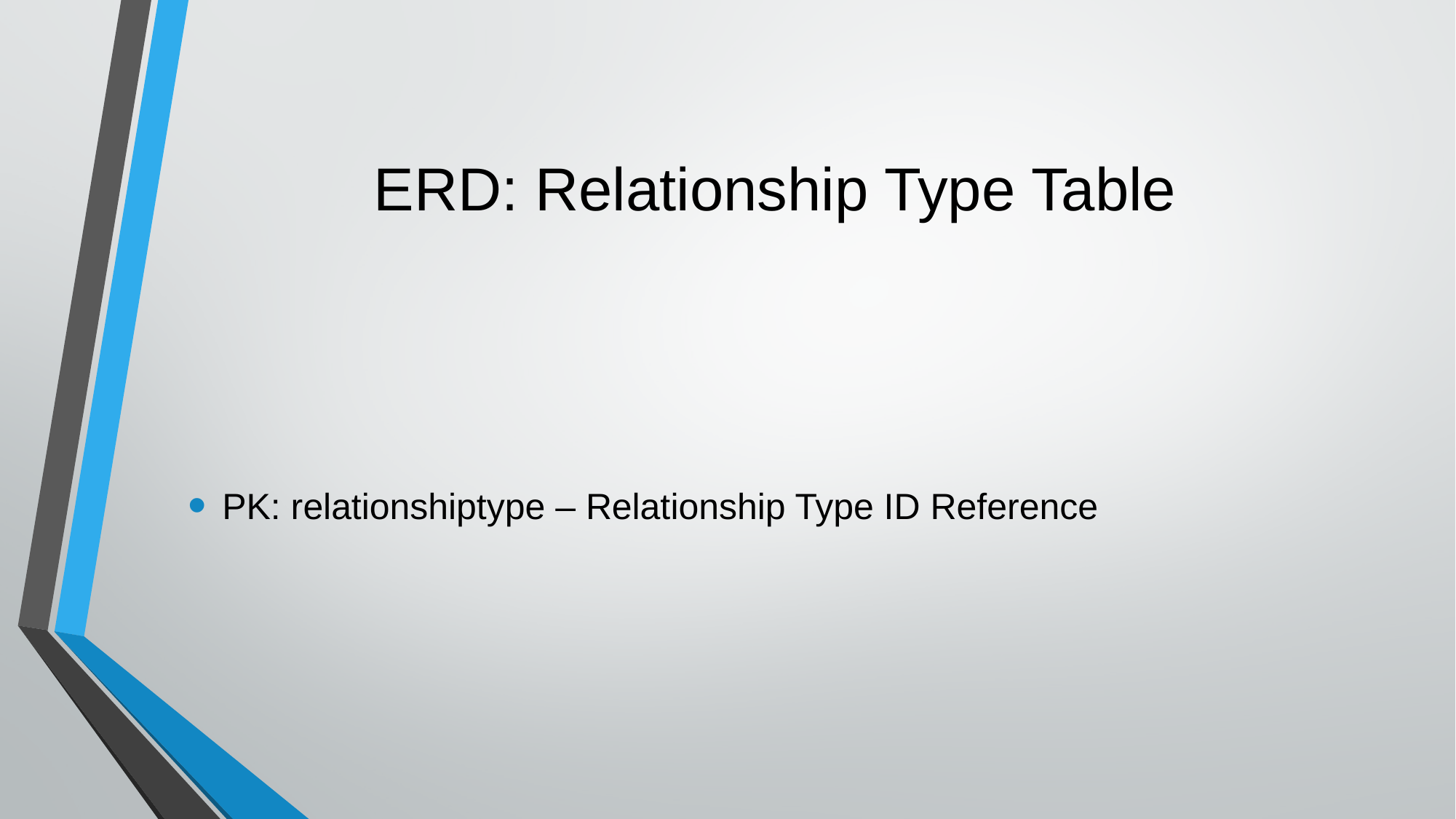

# ERD: Relationship Type Table
PK: relationshiptype – Relationship Type ID Reference